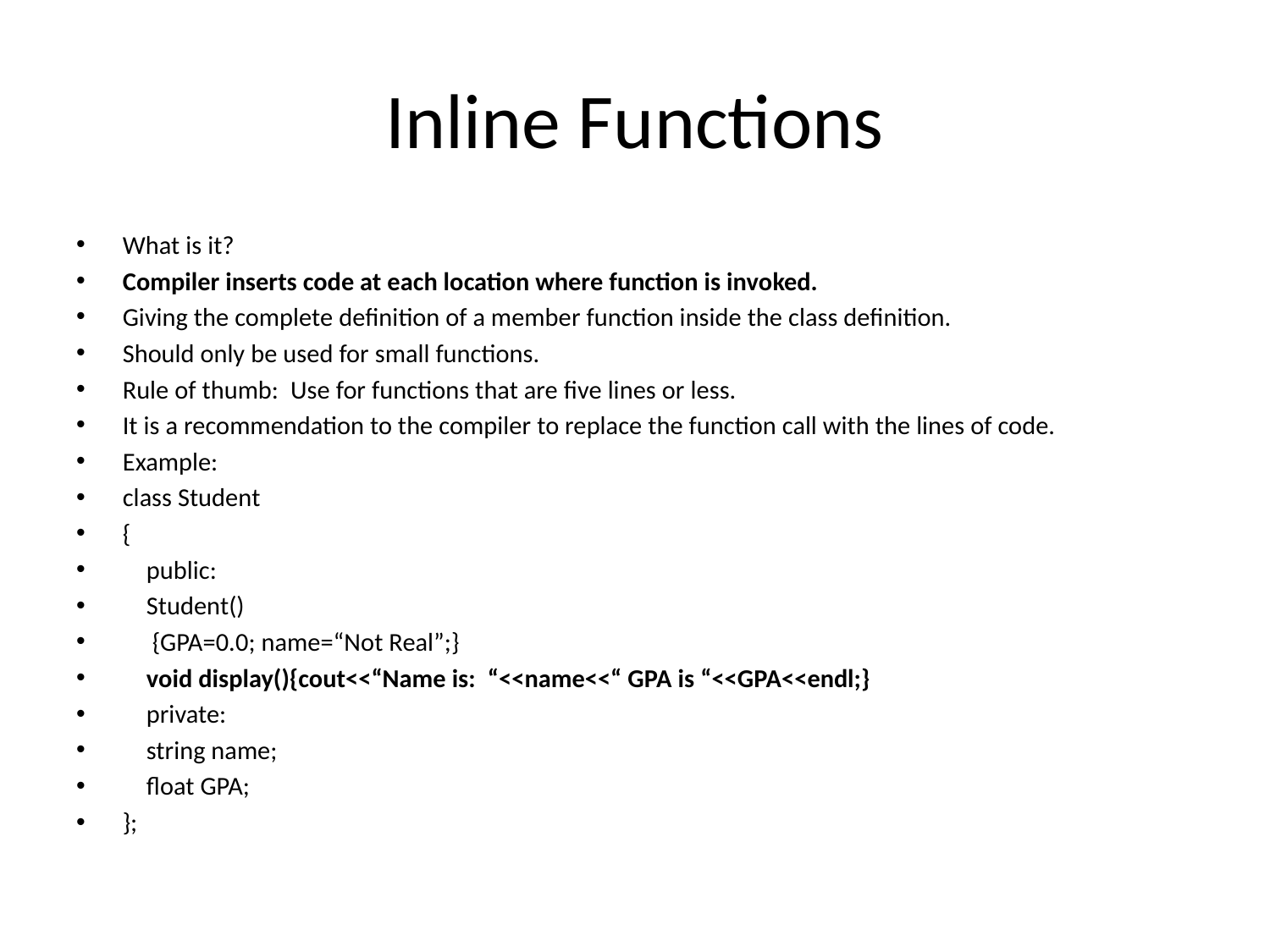

# Inline Functions
What is it?
Compiler inserts code at each location where function is invoked.
Giving the complete definition of a member function inside the class definition.
Should only be used for small functions.
Rule of thumb:  Use for functions that are five lines or less.
It is a recommendation to the compiler to replace the function call with the lines of code.
Example:
class Student
{
    public:
    Student()
     {GPA=0.0; name=“Not Real”;}
    void display(){cout<<“Name is:  “<<name<<“ GPA is “<<GPA<<endl;}
    private:
    string name;
    float GPA;
};